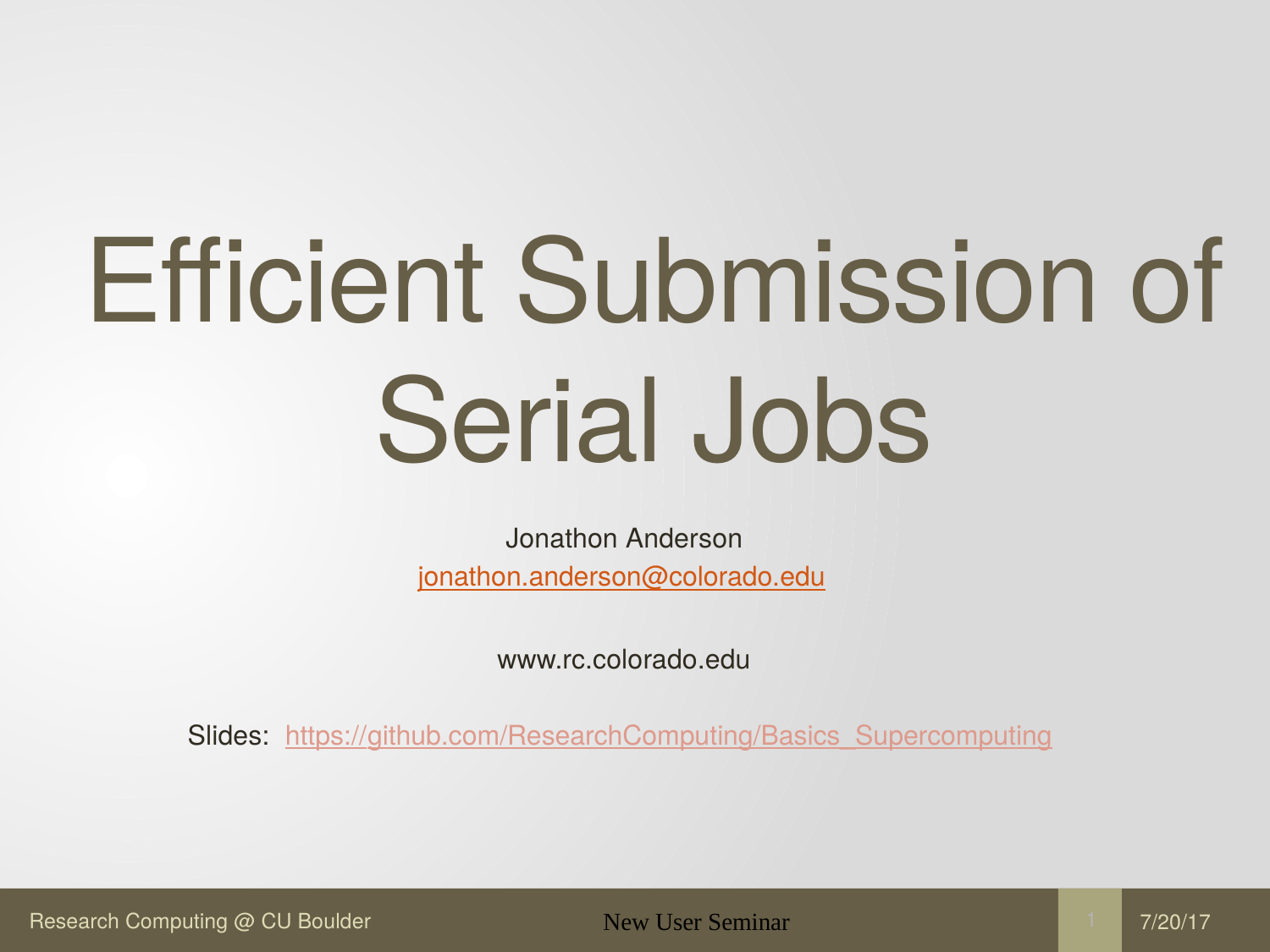

# Efficient Submission of Serial Jobs
Jonathon Anderson
jonathon.anderson@colorado.edu

www.rc.colorado.edu

Slides:  https://github.com/ResearchComputing/Basics_Supercomputing

New User Seminar
7/20/17
1